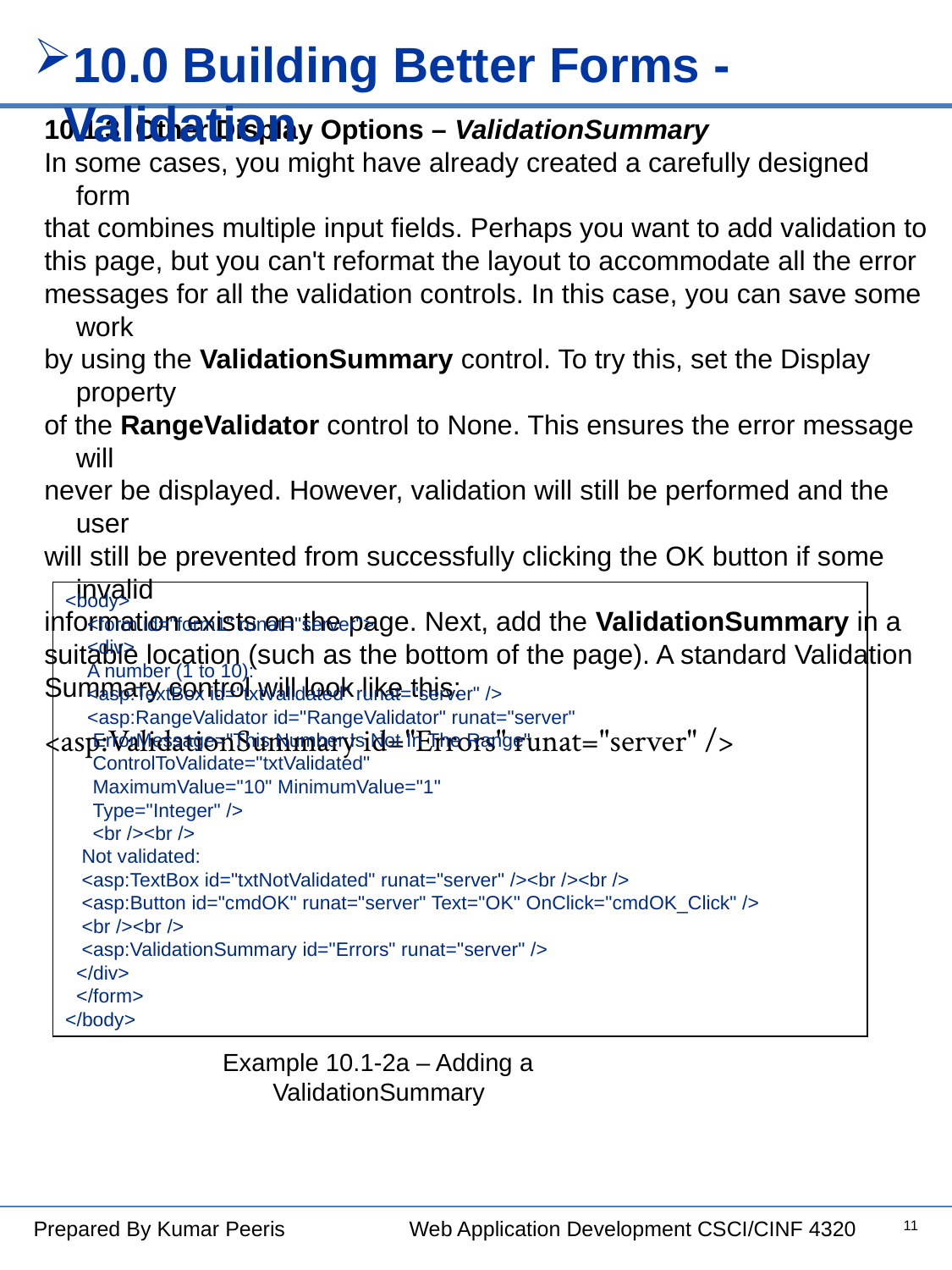

10.0 Building Better Forms - Validation
10.1.3  Other Display Options – ValidationSummary
In some cases, you might have already created a carefully designed form
that combines multiple input fields. Perhaps you want to add validation to
this page, but you can't reformat the layout to accommodate all the error
messages for all the validation controls. In this case, you can save some work
by using the ValidationSummary control. To try this, set the Display property
of the RangeValidator control to None. This ensures the error message will
never be displayed. However, validation will still be performed and the user
will still be prevented from successfully clicking the OK button if some invalid
information exists on the page. Next, add the ValidationSummary in a
suitable location (such as the bottom of the page). A standard Validation
Summary control will look like this:

<asp:ValidationSummary id="Errors" runat="server" />

<body>
    <form id="form1" runat="server">
    <div>
    A number (1 to 10):
    <asp:TextBox id="txtValidated" runat="server" />
    <asp:RangeValidator id="RangeValidator" runat="server"
     ErrorMessage="This Number Is Not In The Range"
     ControlToValidate="txtValidated"
     MaximumValue="10" MinimumValue="1"
     Type="Integer" />
     <br /><br />
   Not validated:
   <asp:TextBox id="txtNotValidated" runat="server" /><br /><br />
   <asp:Button id="cmdOK" runat="server" Text="OK" OnClick="cmdOK_Click" />
   <br /><br />
   <asp:ValidationSummary id="Errors" runat="server" />
  </div>
  </form>
</body>
Example 10.1-2a – Adding a ValidationSummary
11
Prepared By Kumar Peeris                     Web Application Development CSCI/CINF 4320